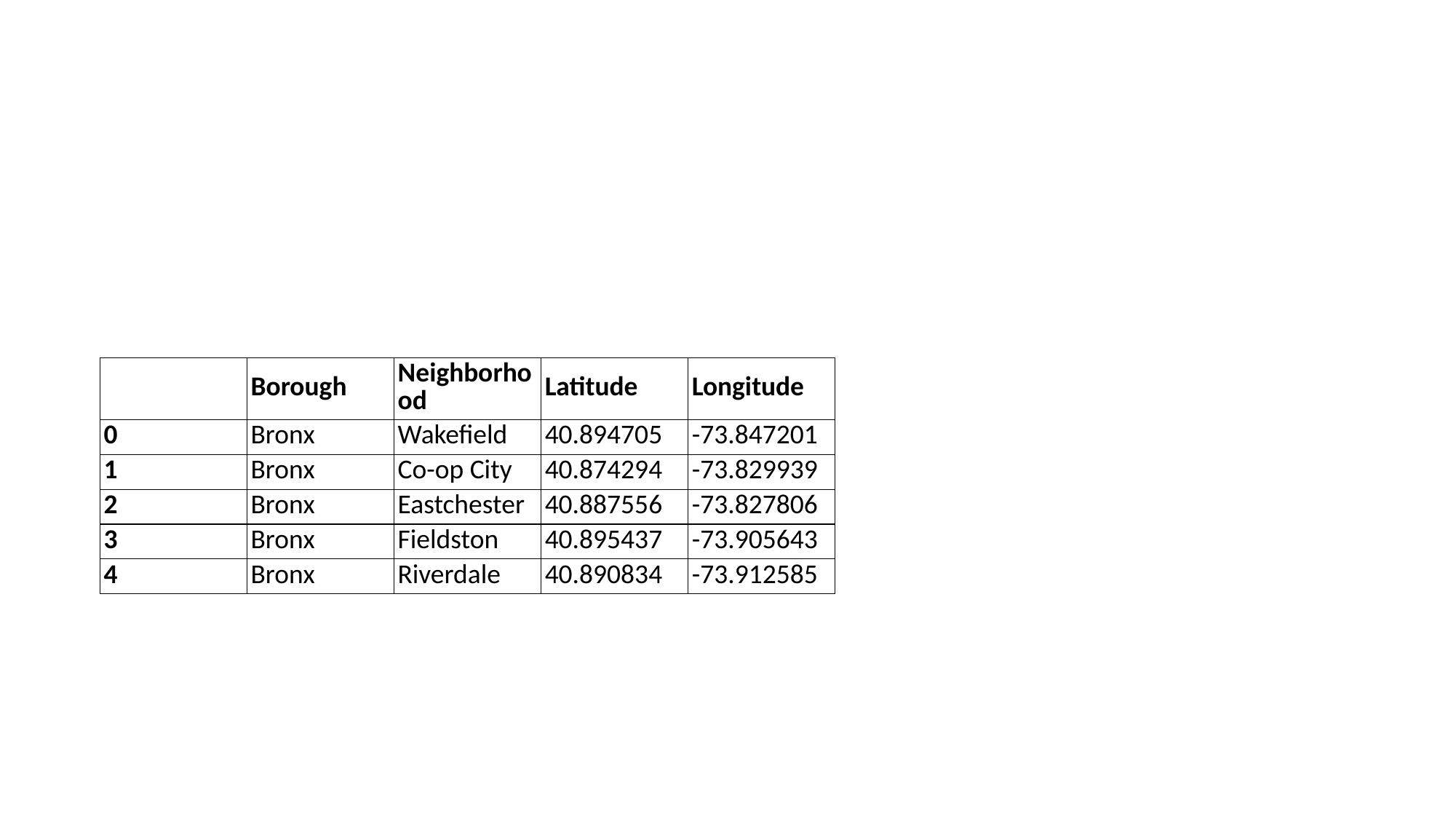

|  | Borough | Neighborhood | Latitude | Longitude |
| --- | --- | --- | --- | --- |
| 0 | Bronx | Wakefield | 40.894705 | -73.847201 |
| 1 | Bronx | Co-op City | 40.874294 | -73.829939 |
| 2 | Bronx | Eastchester | 40.887556 | -73.827806 |
| 3 | Bronx | Fieldston | 40.895437 | -73.905643 |
| 4 | Bronx | Riverdale | 40.890834 | -73.912585 |